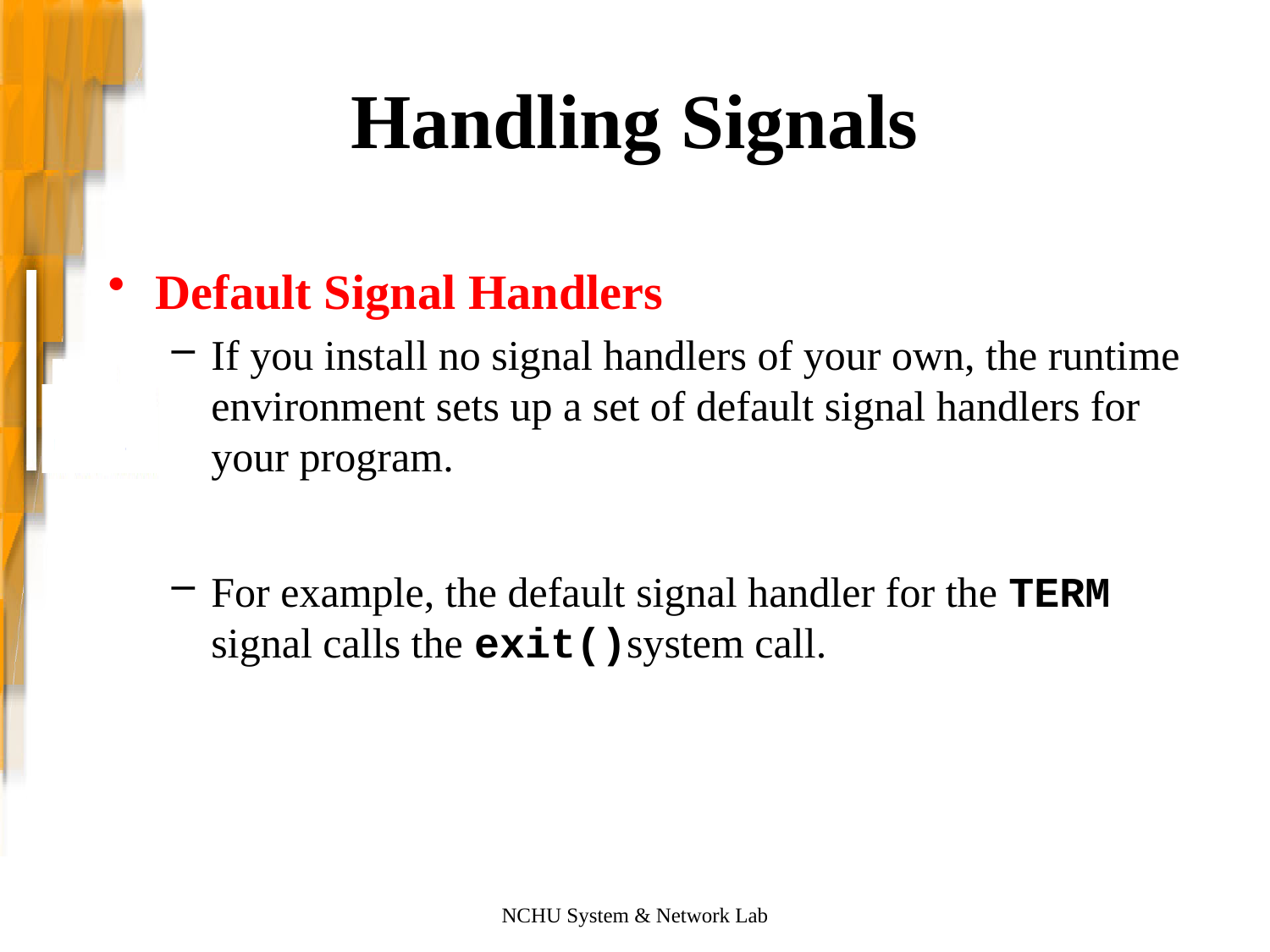

Handling Signals
Default Signal Handlers
If you install no signal handlers of your own, the runtime environment sets up a set of default signal handlers for your program.

For example, the default signal handler for the TERM signal calls the exit()system call.
NCHU System & Network Lab